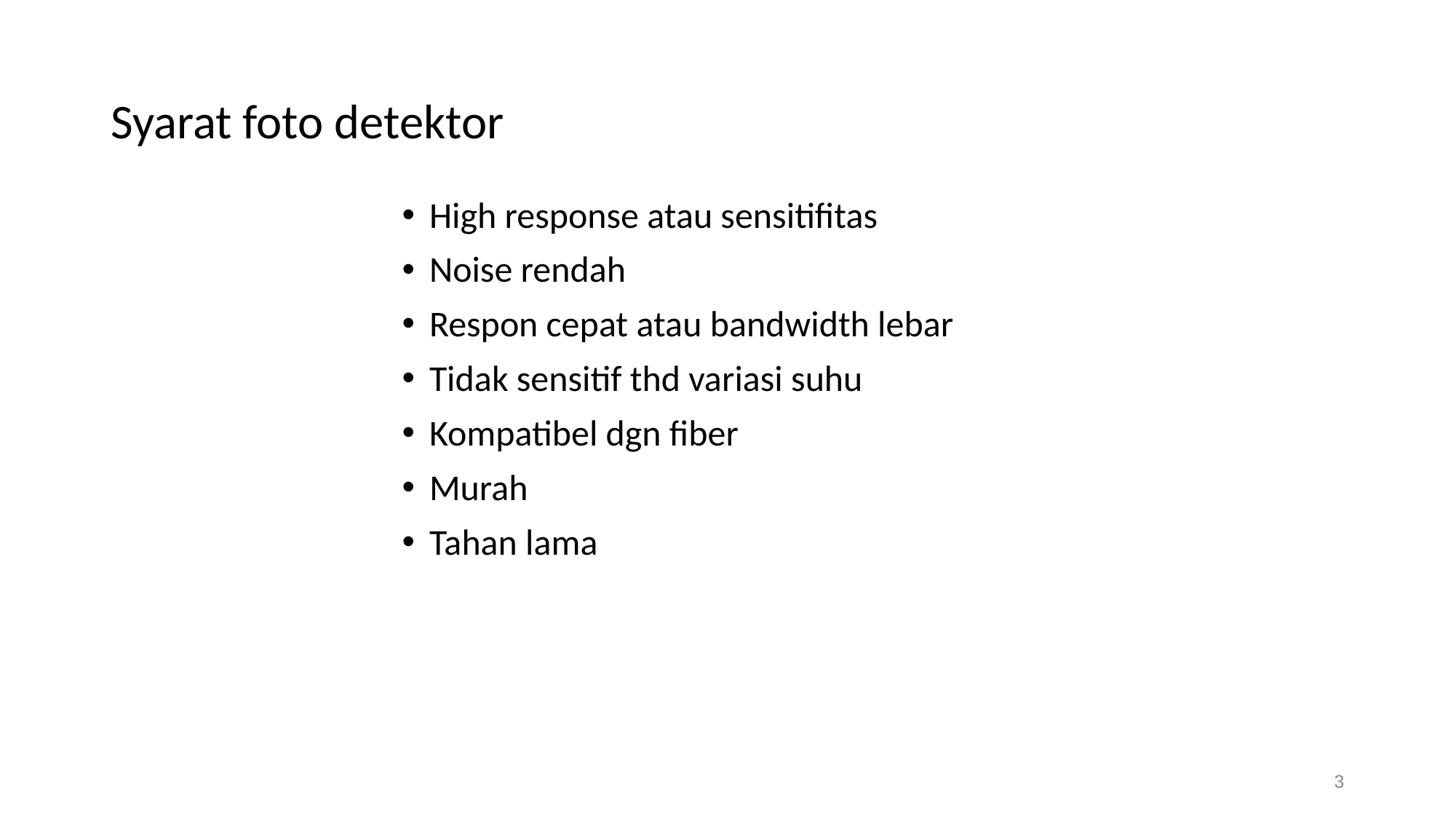

# Syarat foto detektor
High response atau sensitifitas
Noise rendah
Respon cepat atau bandwidth lebar
Tidak sensitif thd variasi suhu
Kompatibel dgn fiber
Murah
Tahan lama
3